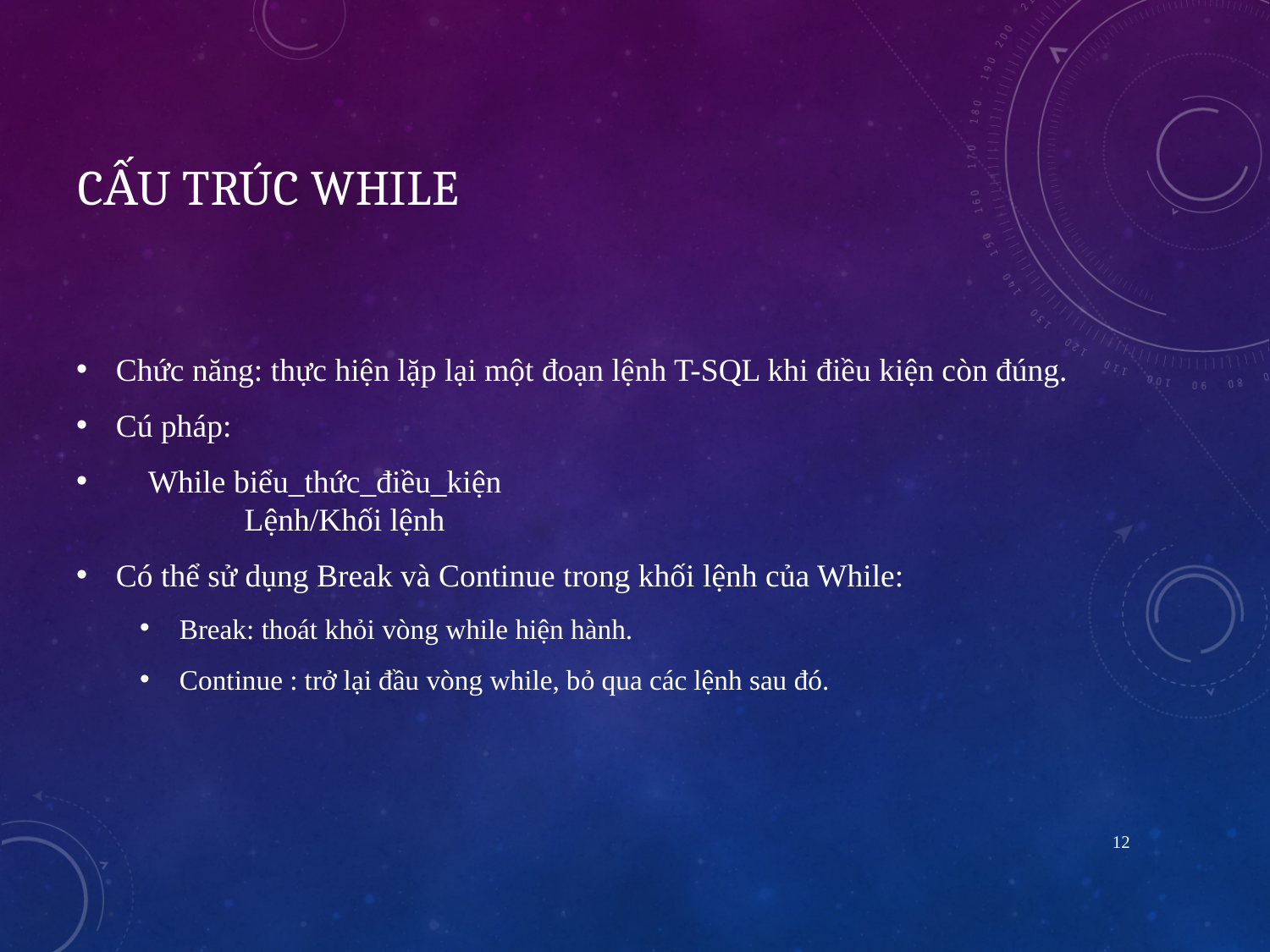

# CấU trúc while
Chức năng: thực hiện lặp lại một đoạn lệnh T-SQL khi điều kiện còn đúng.
Cú pháp:
    While biểu_thức_điều_kiện
                Lệnh/Khối lệnh
Có thể sử dụng Break và Continue trong khối lệnh của While:
Break: thoát khỏi vòng while hiện hành.
Continue : trở lại đầu vòng while, bỏ qua các lệnh sau đó.

12